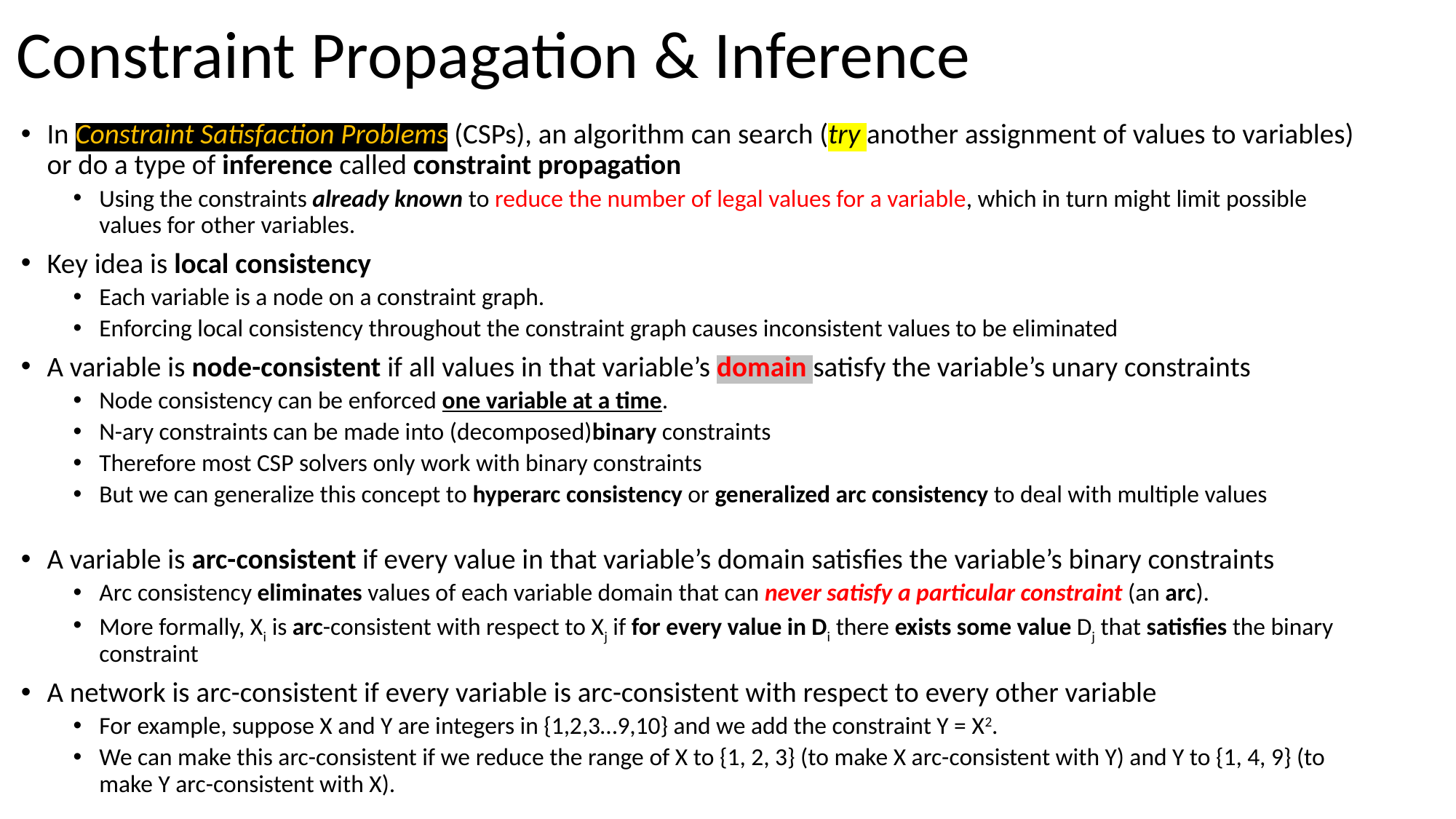

# Constraint Propagation & Inference
In Constraint Satisfaction Problems (CSPs), an algorithm can search (try another assignment of values to variables) or do a type of inference called constraint propagation
Using the constraints already known to reduce the number of legal values for a variable, which in turn might limit possible values for other variables.
Key idea is local consistency
Each variable is a node on a constraint graph.
Enforcing local consistency throughout the constraint graph causes inconsistent values to be eliminated
A variable is node-consistent if all values in that variable’s domain satisfy the variable’s unary constraints
Node consistency can be enforced one variable at a time.
N-ary constraints can be made into (decomposed)binary constraints
Therefore most CSP solvers only work with binary constraints
But we can generalize this concept to hyperarc consistency or generalized arc consistency to deal with multiple values
A variable is arc-consistent if every value in that variable’s domain satisfies the variable’s binary constraints
Arc consistency eliminates values of each variable domain that can never satisfy a particular constraint (an arc).
More formally, Xi is arc-consistent with respect to Xj if for every value in Di there exists some value Dj that satisfies the binary constraint
A network is arc-consistent if every variable is arc-consistent with respect to every other variable
For example, suppose X and Y are integers in {1,2,3…9,10} and we add the constraint Y = X2.
We can make this arc-consistent if we reduce the range of X to {1, 2, 3} (to make X arc-consistent with Y) and Y to {1, 4, 9} (to make Y arc-consistent with X).